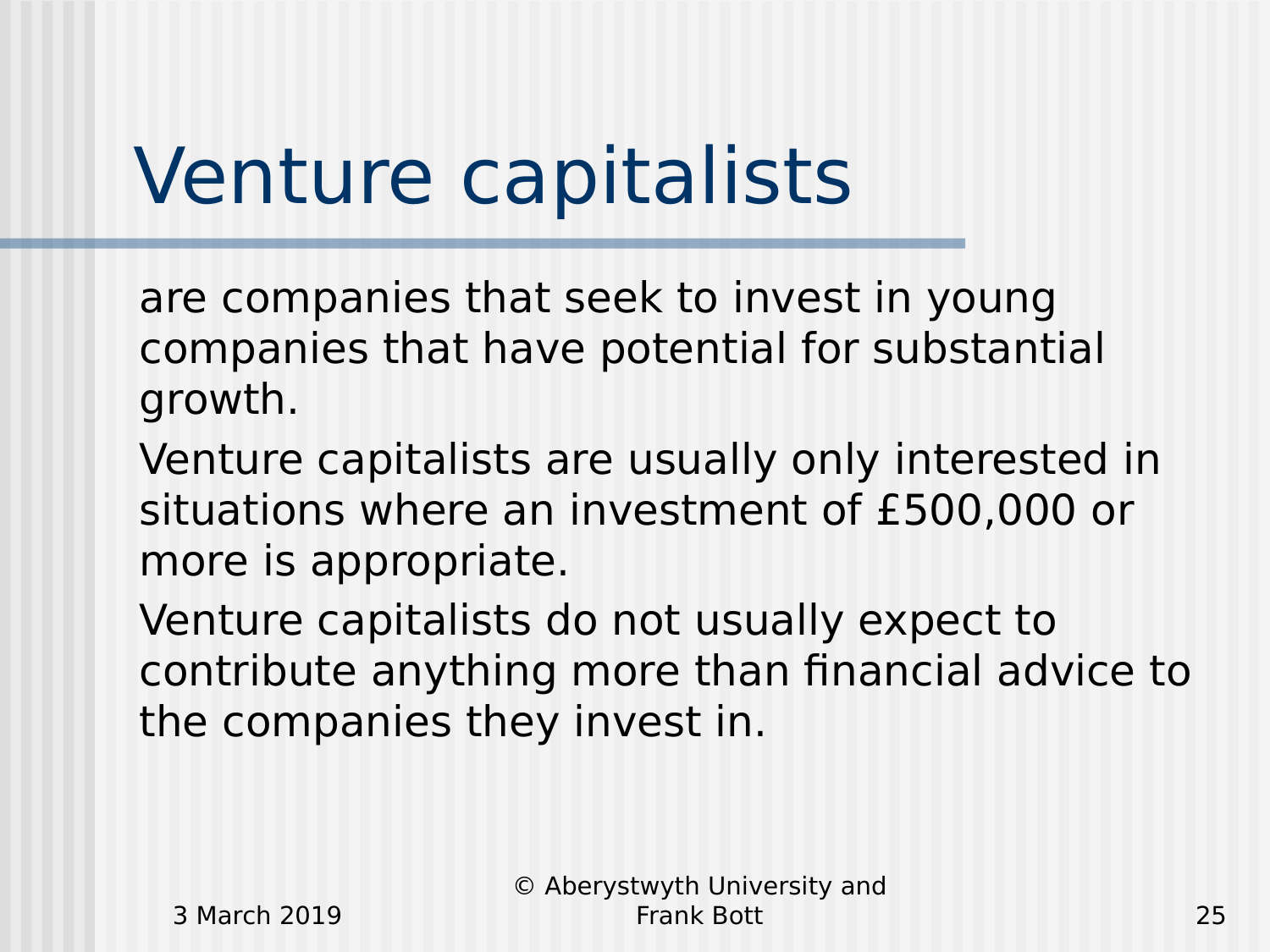

# Venture capitalists
are companies that seek to invest in young companies that have potential for substantial growth.
Venture capitalists are usually only interested in situations where an investment of £500,000 or more is appropriate.
Venture capitalists do not usually expect to contribute anything more than financial advice to the companies they invest in.
3 March 2019
© Aberystwyth University and Frank Bott
25